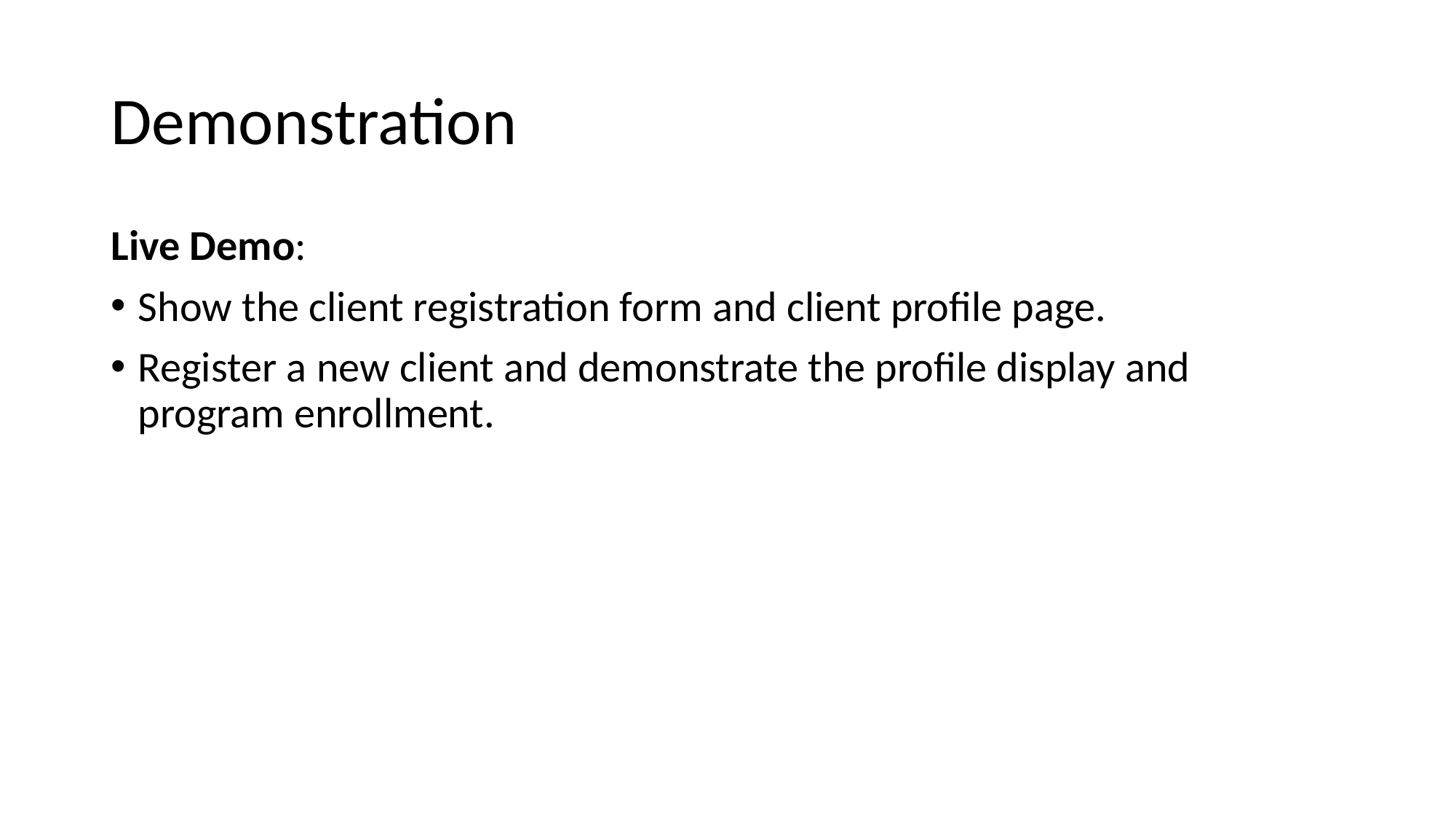

# Demonstration
Live Demo:
Show the client registration form and client profile page.
Register a new client and demonstrate the profile display and program enrollment.